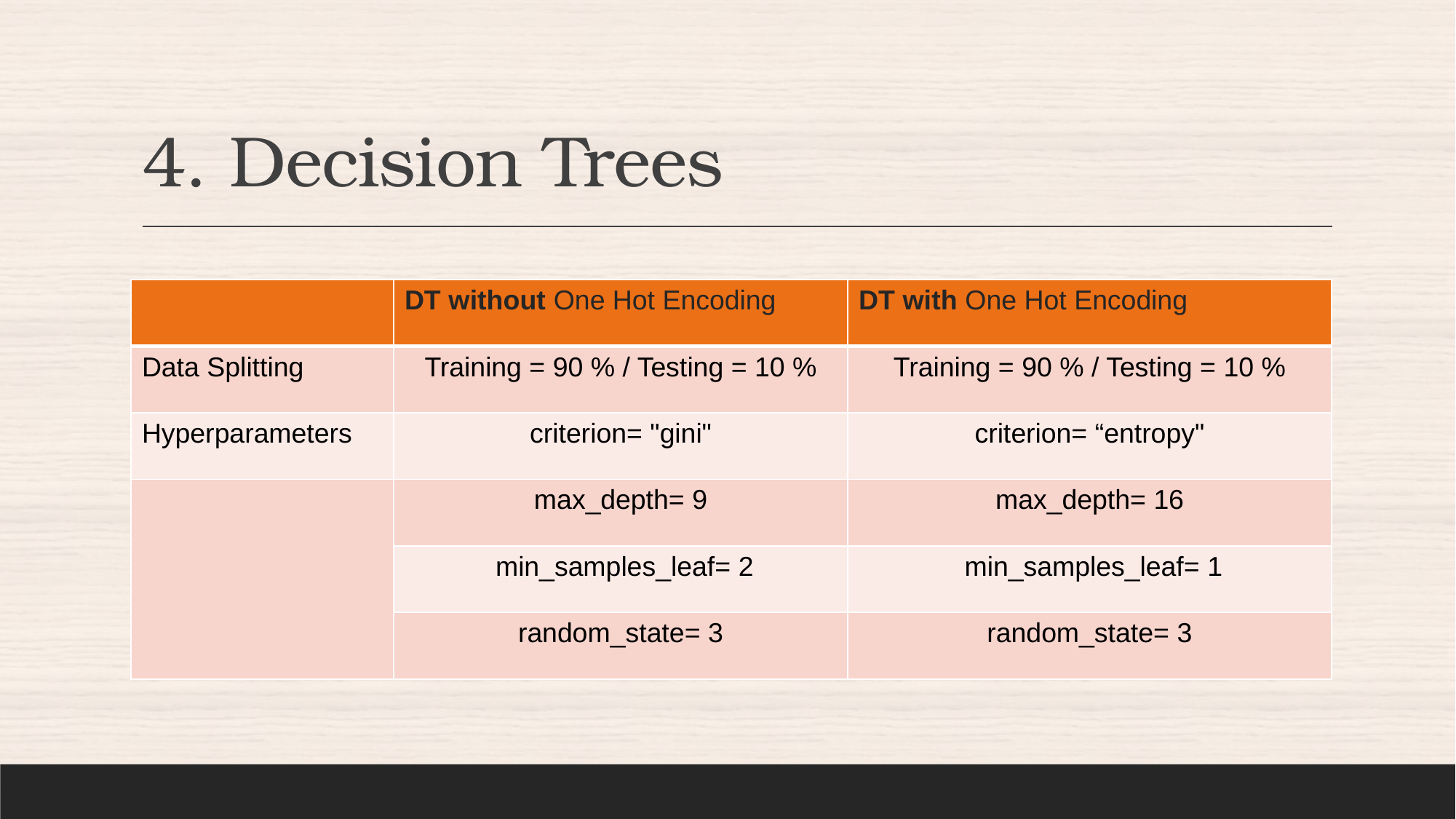

# 4. Decision Trees
|  | DT without One Hot Encoding | DT with One Hot Encoding |
| --- | --- | --- |
| Data Splitting | Training = 90 % / Testing = 10 % | Training = 90 % / Testing = 10 % |
| Hyperparameters | criterion= "gini" | criterion= “entropy" |
|  | max\_depth= 9 | max\_depth= 16 |
|  | min\_samples\_leaf= 2 | min\_samples\_leaf= 1 |
|  | random\_state= 3 | random\_state= 3 |